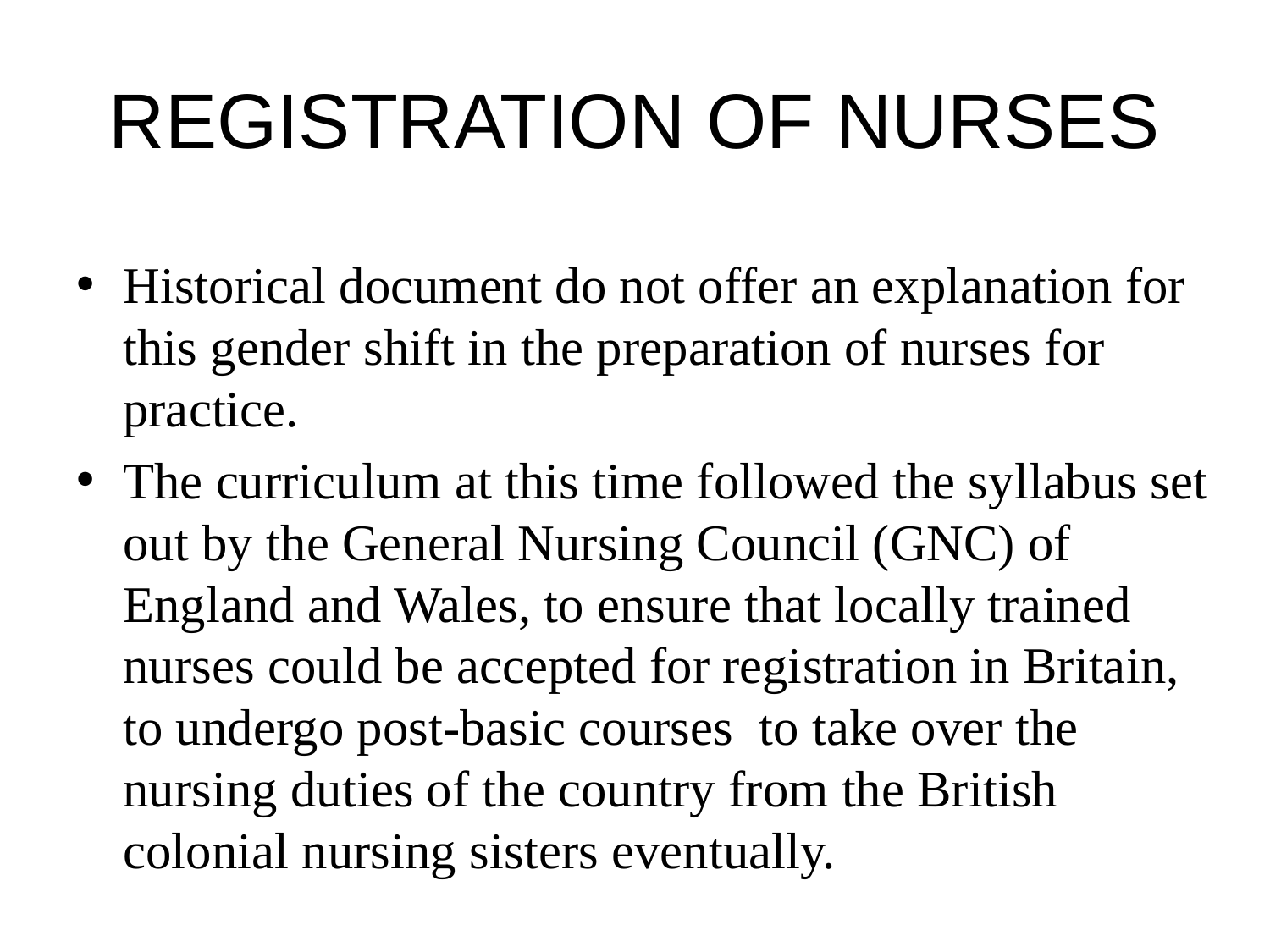

# REGISTRATION OF NURSES
Historical document do not offer an explanation for this gender shift in the preparation of nurses for practice.
The curriculum at this time followed the syllabus set out by the General Nursing Council (GNC) of England and Wales, to ensure that locally trained nurses could be accepted for registration in Britain, to undergo post-basic courses  to take over the nursing duties of the country from the British colonial nursing sisters eventually.